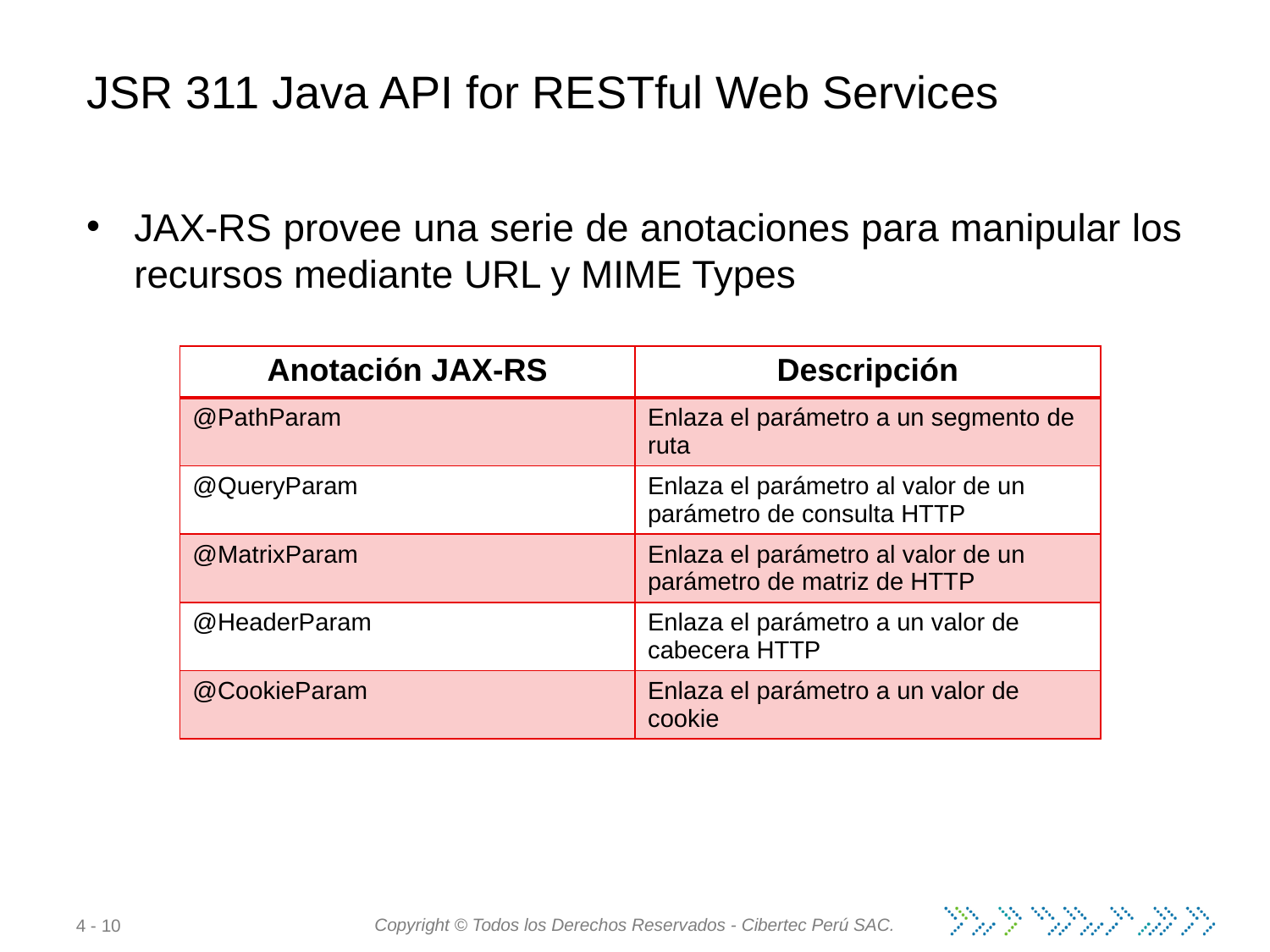

JSR 311 Java API for RESTful Web Services
JAX-RS provee una serie de anotaciones para manipular los recursos mediante URL y MIME Types
| Anotación JAX-RS | Descripción |
| --- | --- |
| @PathParam | Enlaza el parámetro a un segmento de ruta |
| @QueryParam | Enlaza el parámetro al valor de un parámetro de consulta HTTP |
| @MatrixParam | Enlaza el parámetro al valor de un parámetro de matriz de HTTP |
| @HeaderParam | Enlaza el parámetro a un valor de cabecera HTTP |
| @CookieParam | Enlaza el parámetro a un valor de cookie |